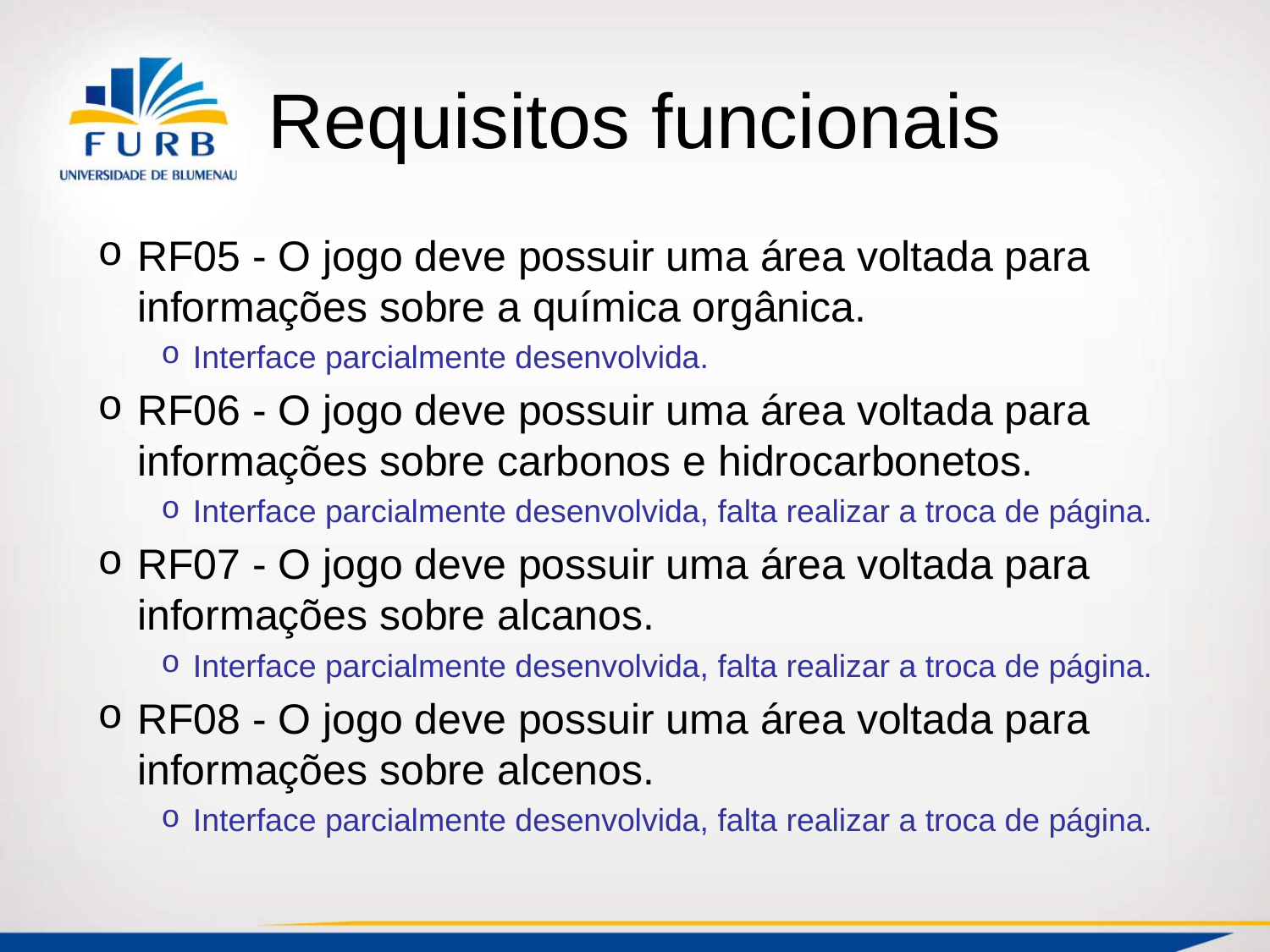

# Requisitos funcionais
RF05 - O jogo deve possuir uma área voltada para informações sobre a química orgânica.
Interface parcialmente desenvolvida.
RF06 - O jogo deve possuir uma área voltada para informações sobre carbonos e hidrocarbonetos.
Interface parcialmente desenvolvida, falta realizar a troca de página.
RF07 - O jogo deve possuir uma área voltada para informações sobre alcanos.
Interface parcialmente desenvolvida, falta realizar a troca de página.
RF08 - O jogo deve possuir uma área voltada para informações sobre alcenos.
Interface parcialmente desenvolvida, falta realizar a troca de página.